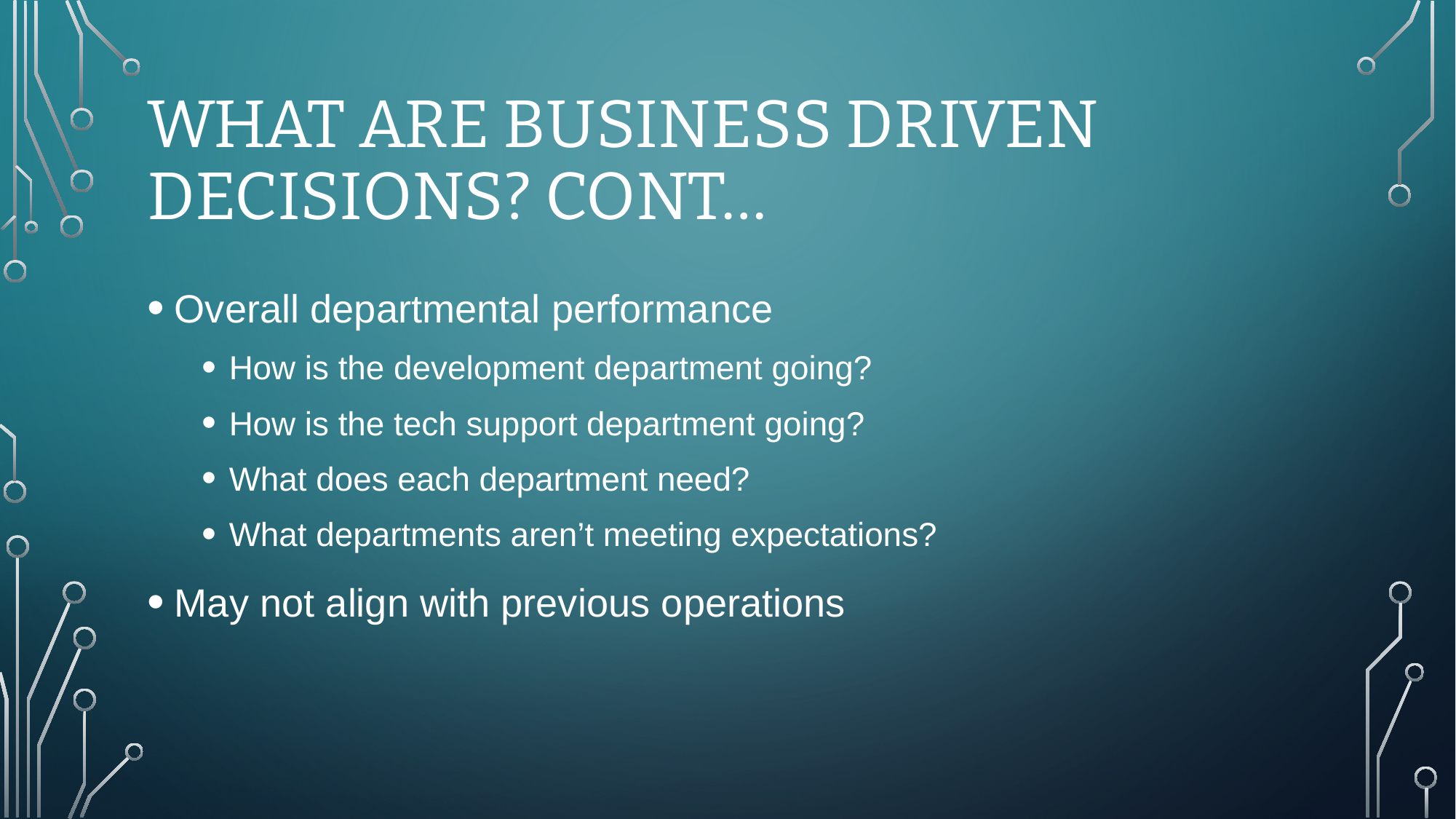

# What are business driven decisions? Cont…
Overall departmental performance
How is the development department going?
How is the tech support department going?
What does each department need?
What departments aren’t meeting expectations?
May not align with previous operations